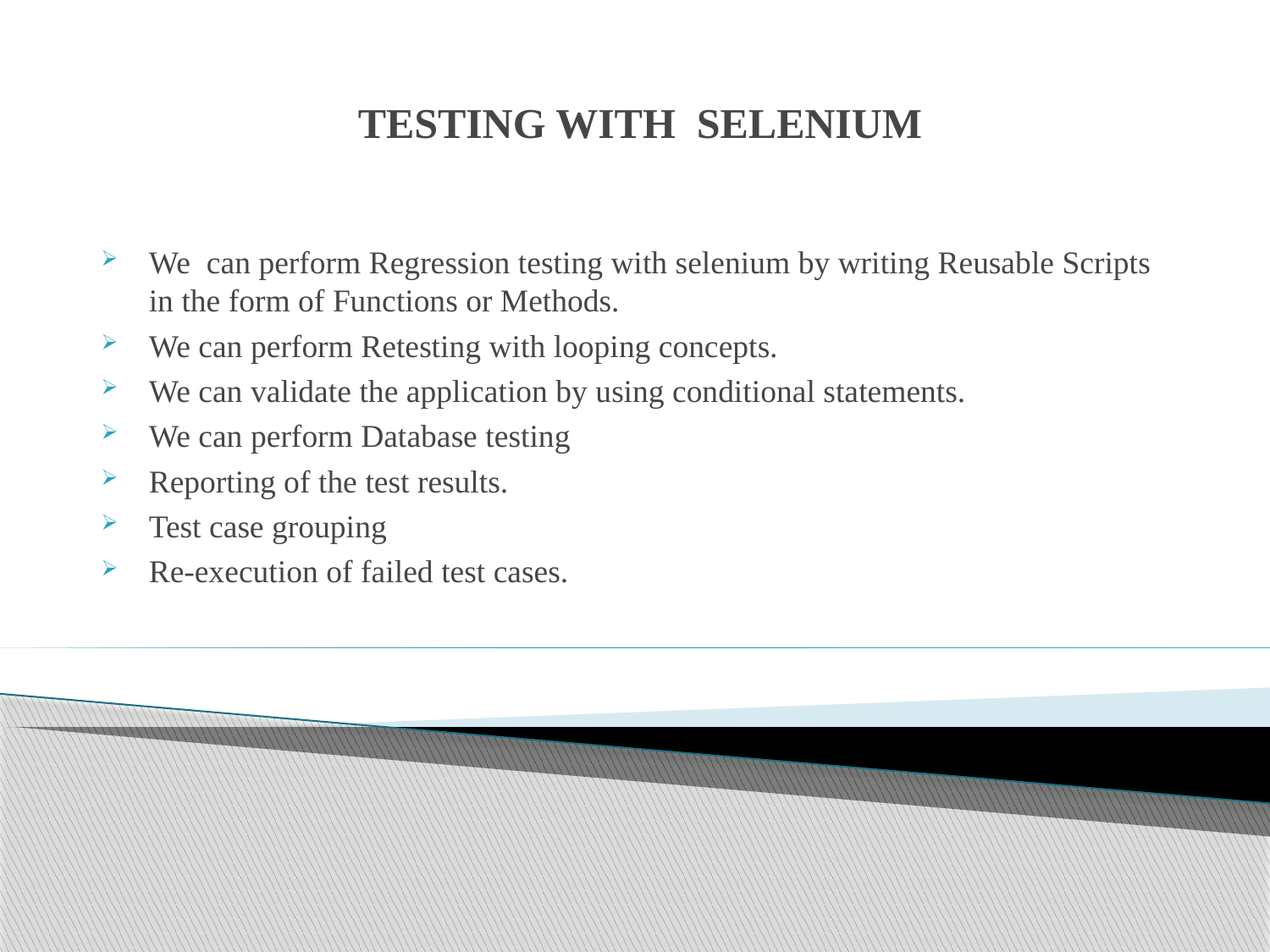

# TESTING WITH  SELENIUM
We  can perform Regression testing with selenium by writing Reusable Scripts in the form of Functions or Methods.
We can perform Retesting with looping concepts.
We can validate the application by using conditional statements.
We can perform Database testing
Reporting of the test results.
Test case grouping
Re-execution of failed test cases.